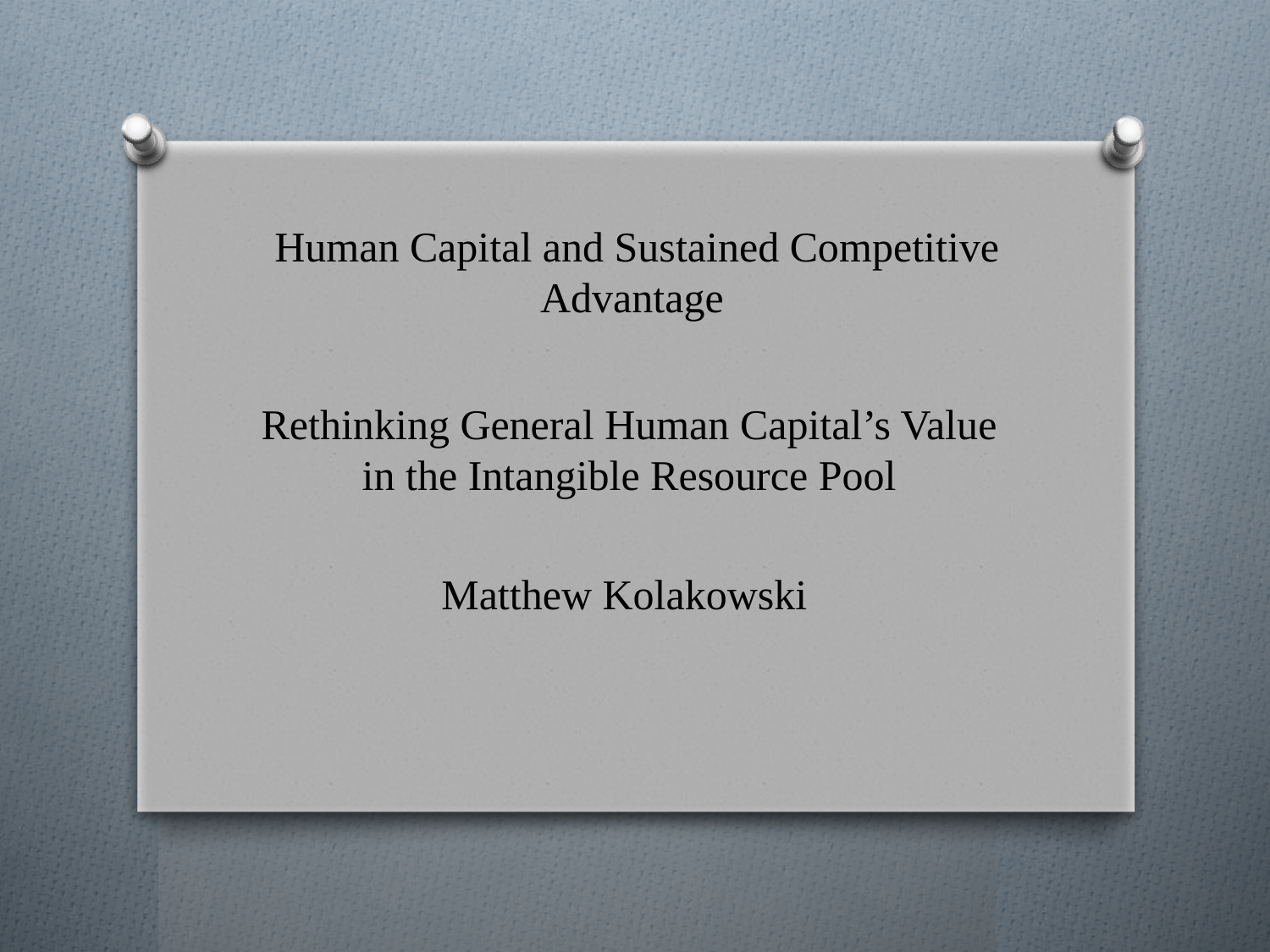

# Human Capital and Sustained Competitive Advantage
Rethinking General Human Capital’s Value in the Intangible Resource Pool

Matthew Kolakowski